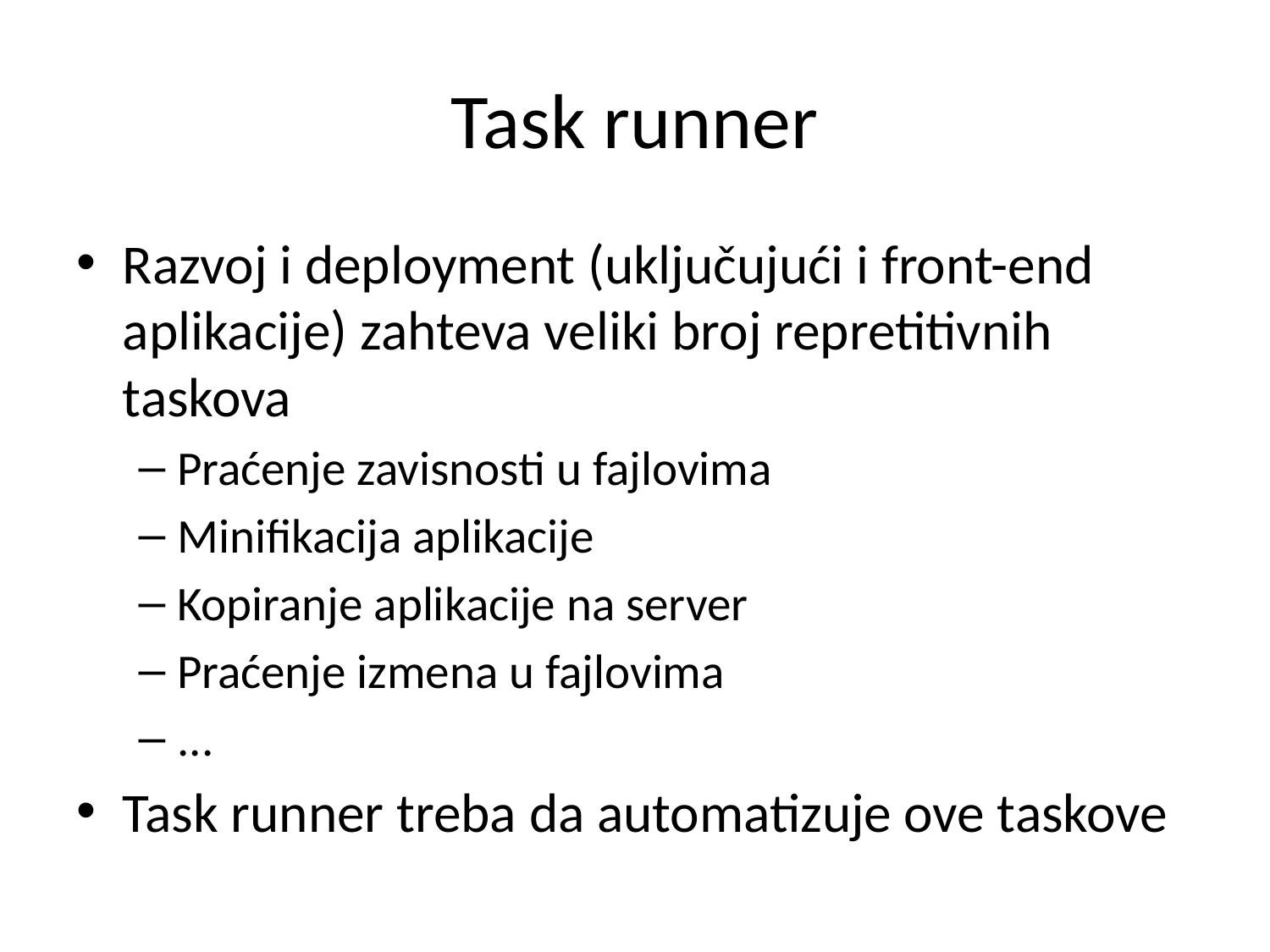

# Task runner
Razvoj i deployment (uključujući i front-end aplikacije) zahteva veliki broj repretitivnih taskova
Praćenje zavisnosti u fajlovima
Minifikacija aplikacije
Kopiranje aplikacije na server
Praćenje izmena u fajlovima
...
Task runner treba da automatizuje ove taskove